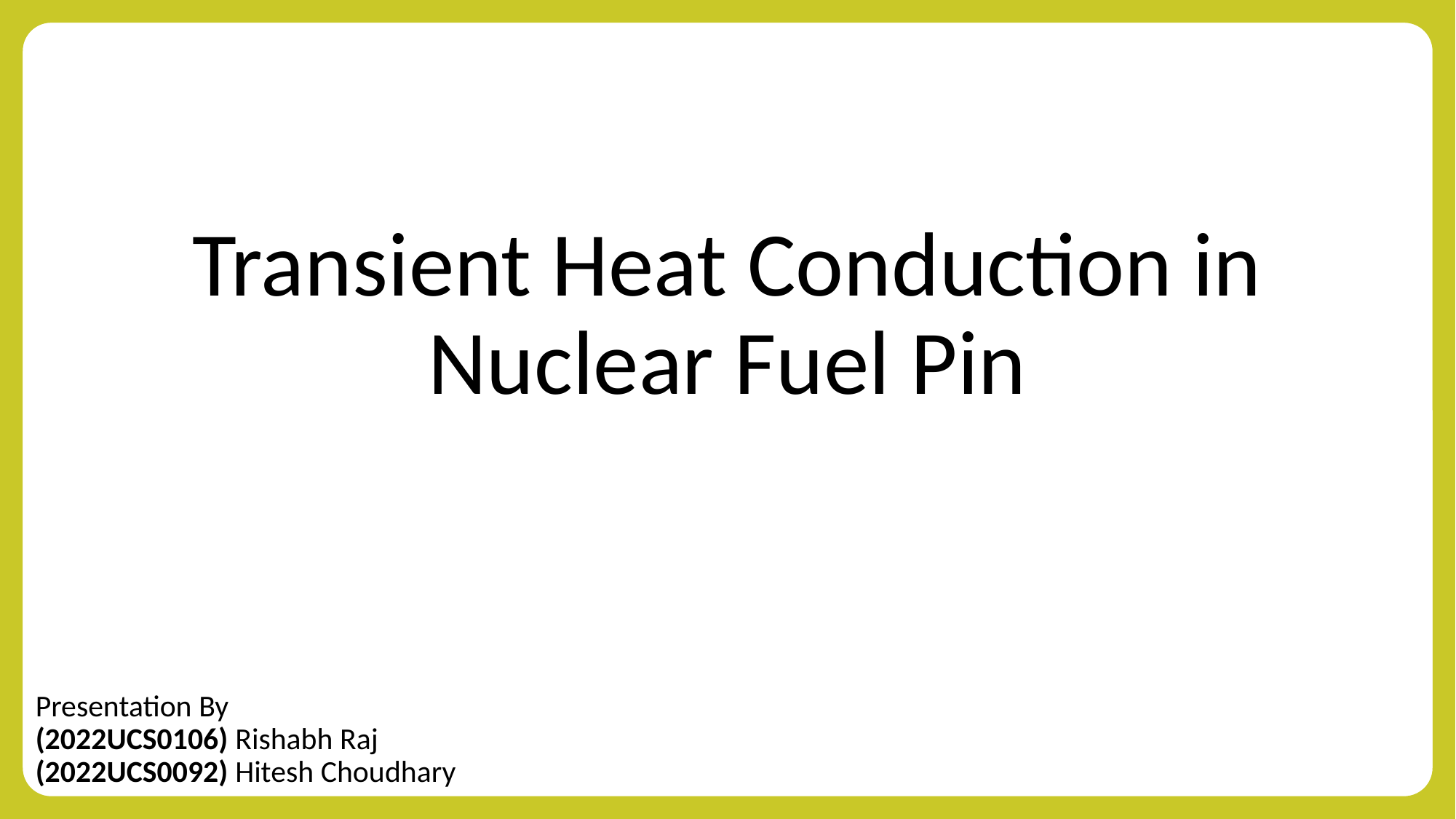

# Transient Heat Conduction in Nuclear Fuel Pin
Presentation By
(2022UCS0106) Rishabh Raj
(2022UCS0092) Hitesh Choudhary